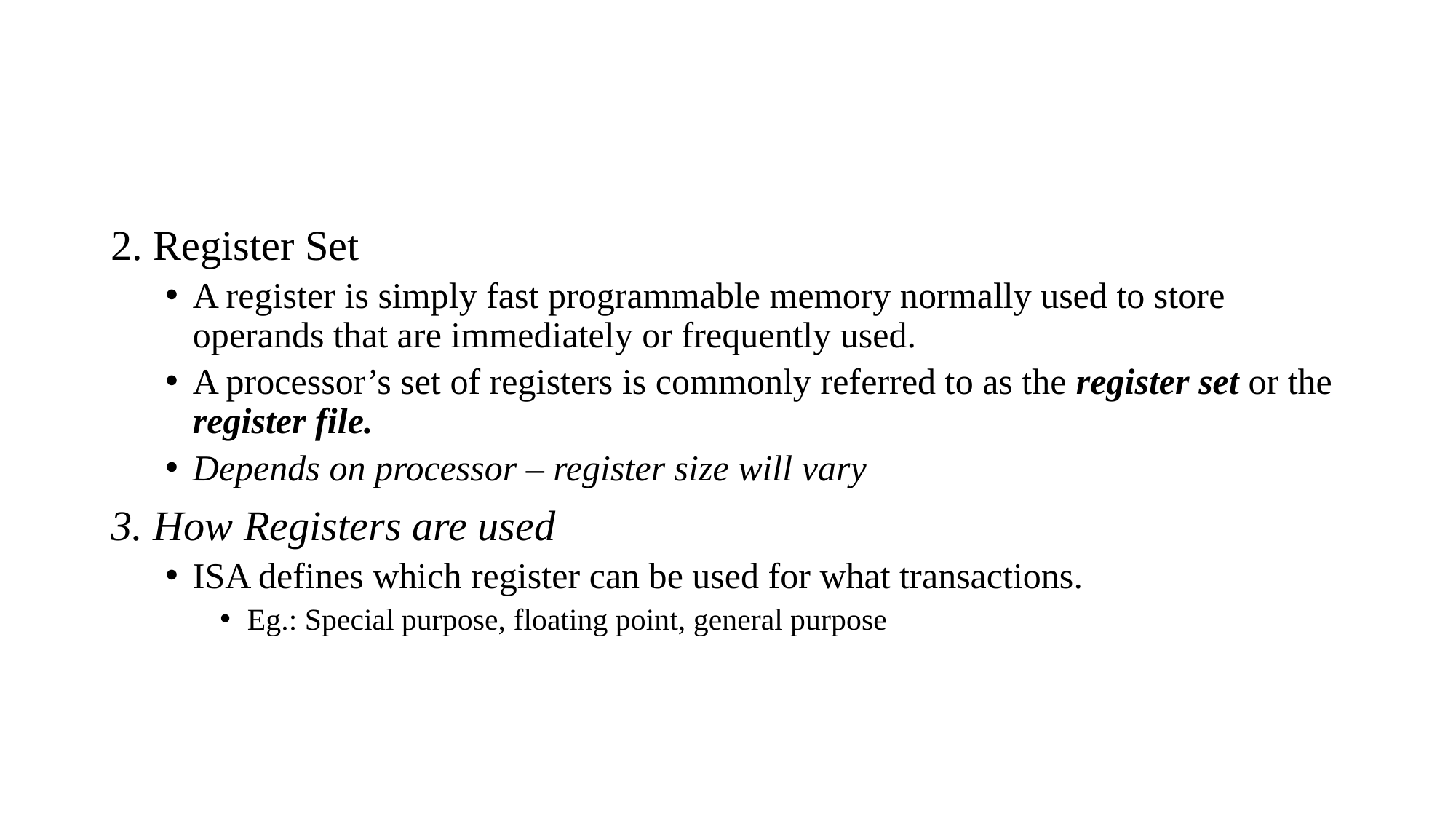

#
2. Register Set
A register is simply fast programmable memory normally used to store operands that are immediately or frequently used.
A processor’s set of registers is commonly referred to as the register set or the register file.
Depends on processor – register size will vary
3. How Registers are used
ISA defines which register can be used for what transactions.
Eg.: Special purpose, floating point, general purpose